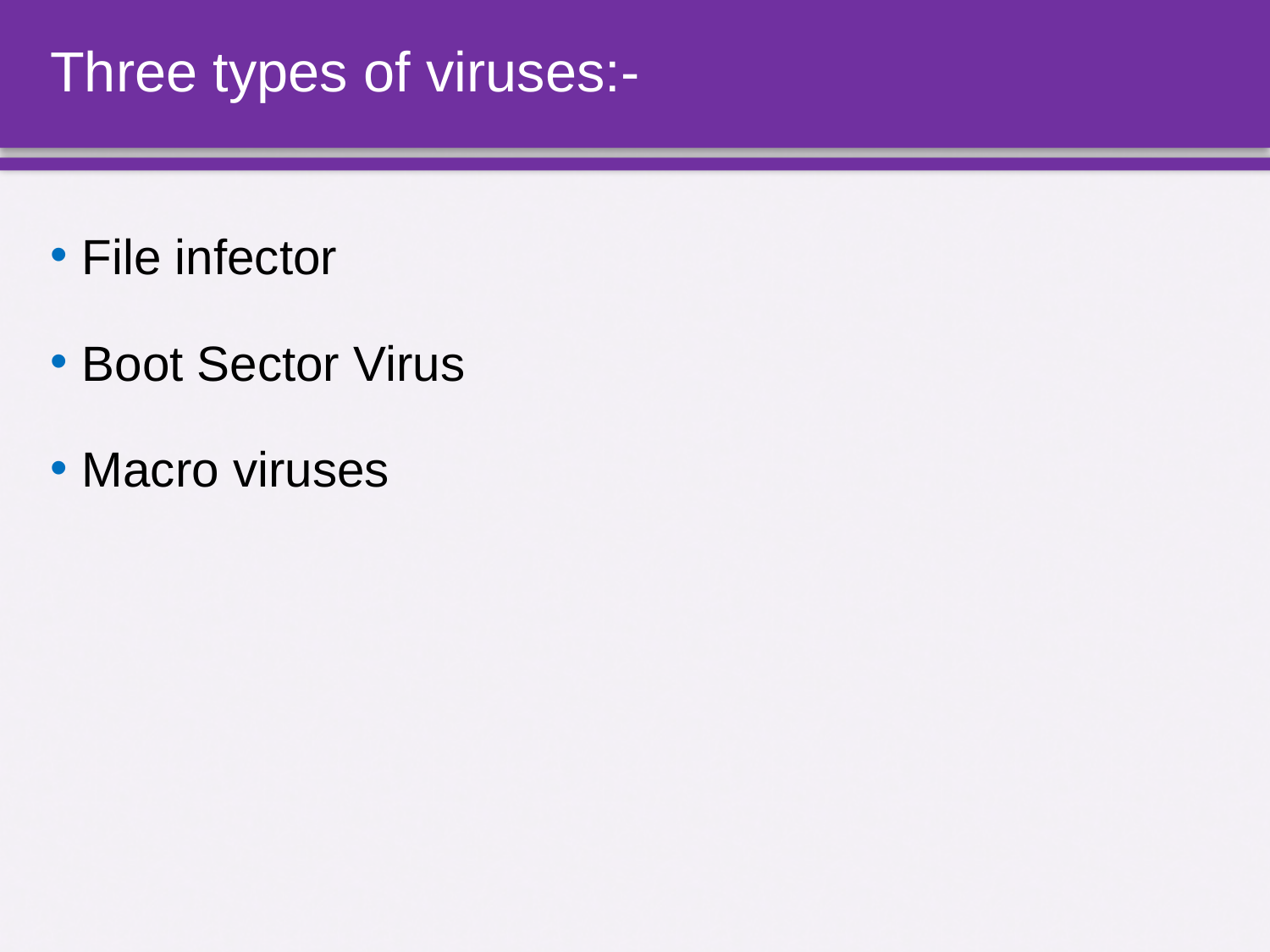

# Three types of viruses:-
File infector
Boot Sector Virus
Macro viruses